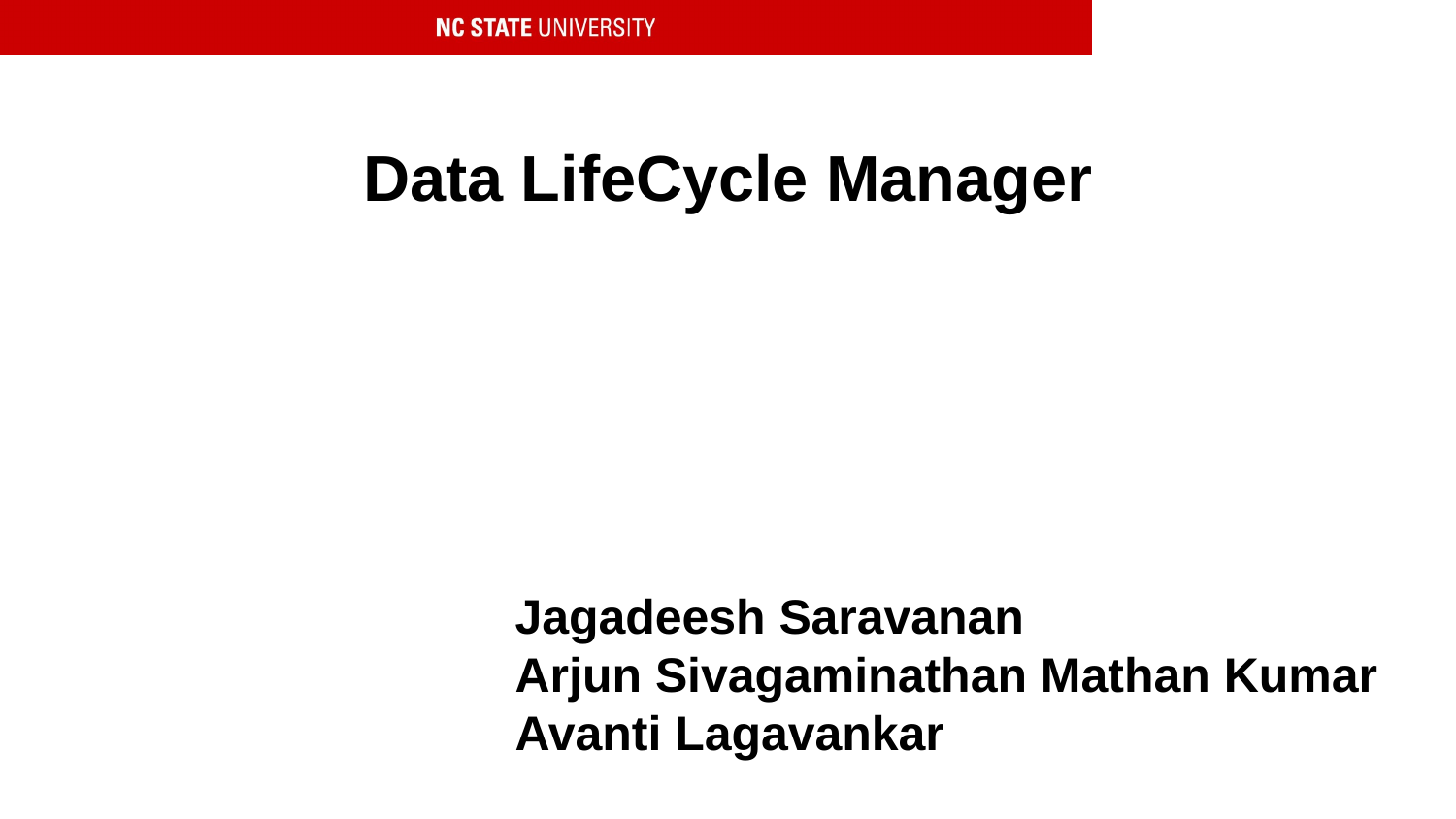

Data LifeCycle Manager
Jagadeesh Saravanan
Arjun Sivagaminathan Mathan Kumar
Avanti Lagavankar